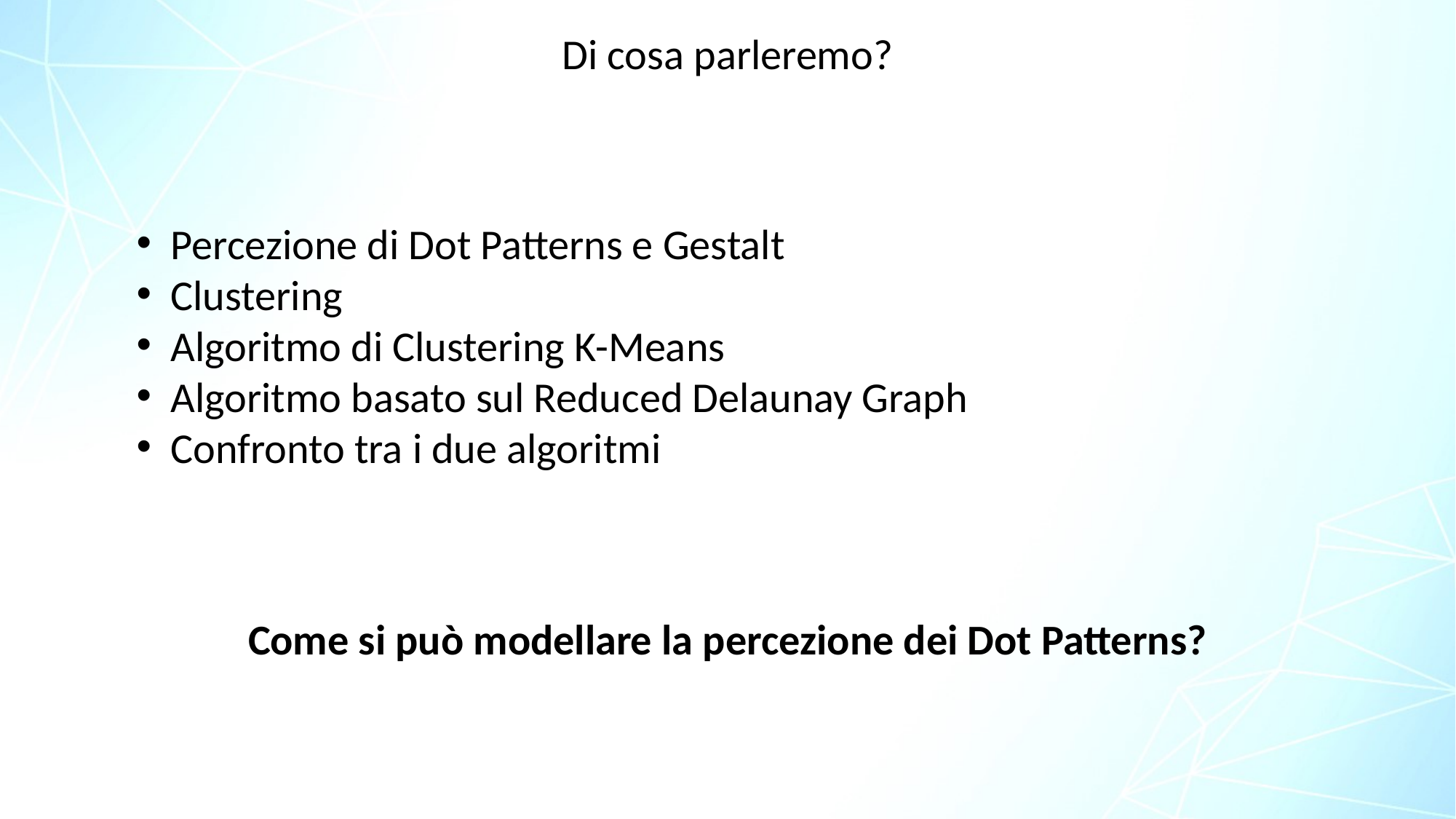

Di cosa parleremo?
Percezione di Dot Patterns e Gestalt
Clustering
Algoritmo di Clustering K-Means
Algoritmo basato sul Reduced Delaunay Graph
Confronto tra i due algoritmi
Come si può modellare la percezione dei Dot Patterns?